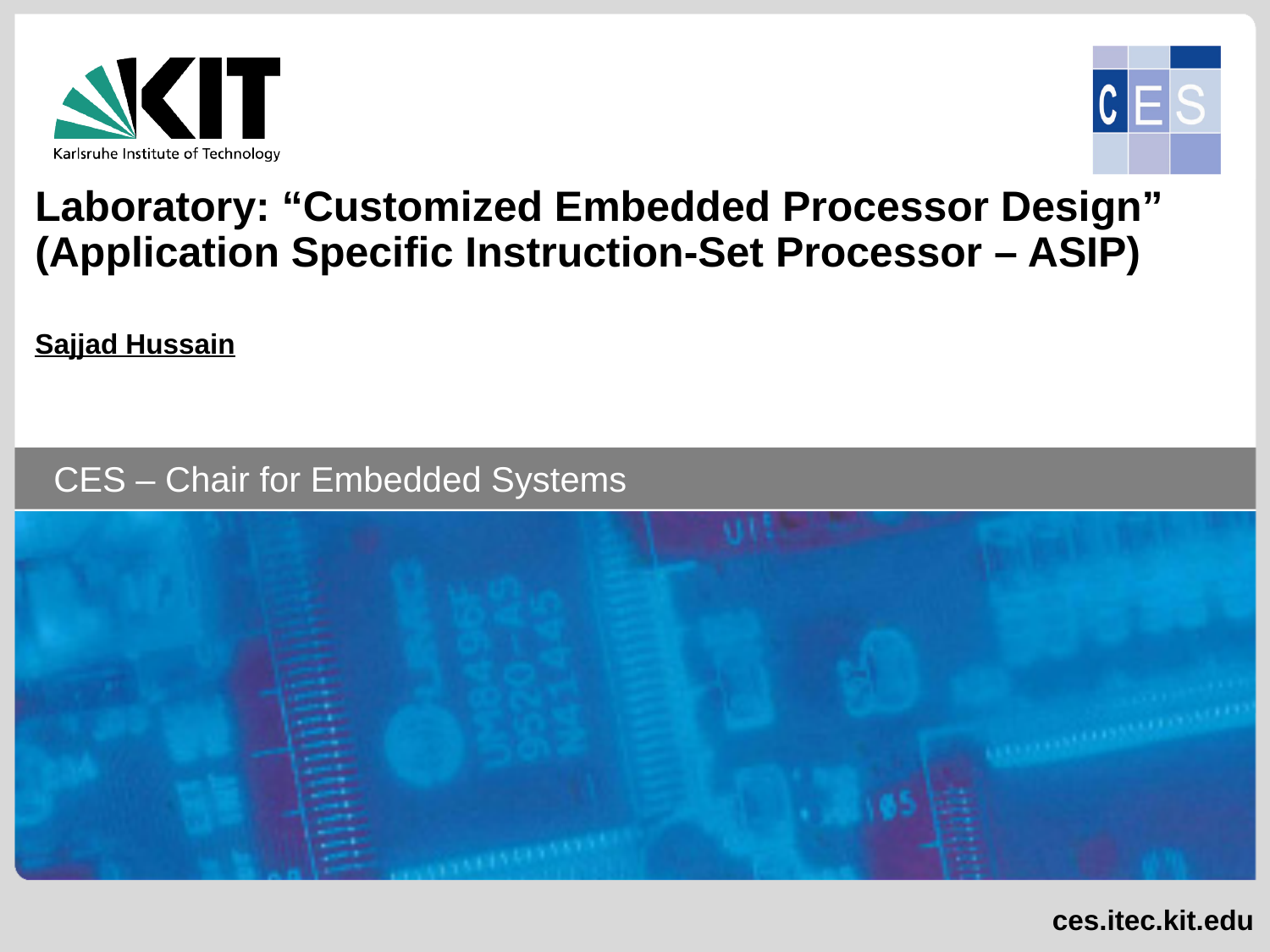

Laboratory: “Customized Embedded Processor Design”
(Application Specific Instruction-Set Processor – ASIP)
Sajjad Hussain